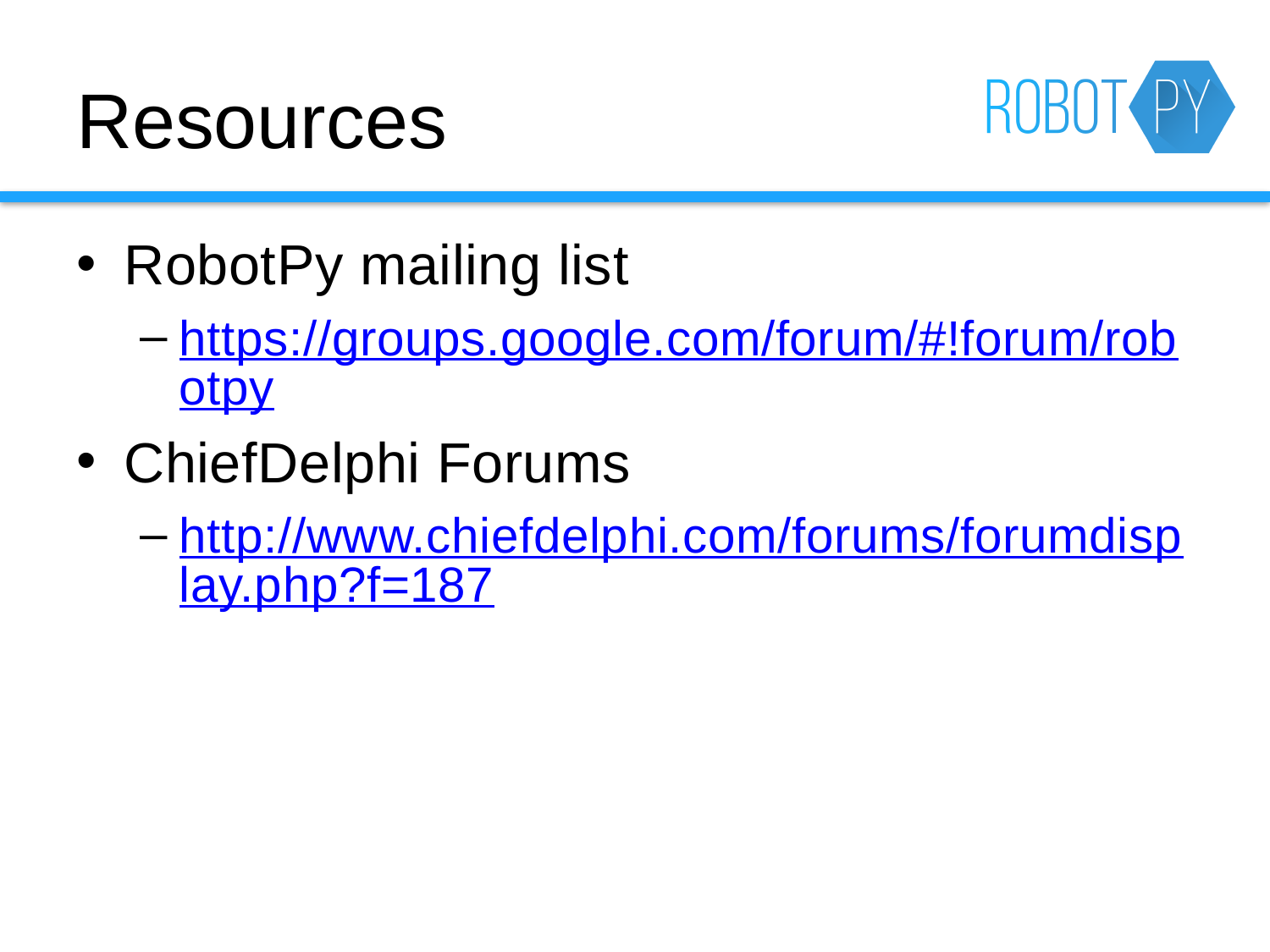

# Resources
RobotPy mailing list
https://groups.google.com/forum/#!forum/robotpy
ChiefDelphi Forums
http://www.chiefdelphi.com/forums/forumdisplay.php?f=187